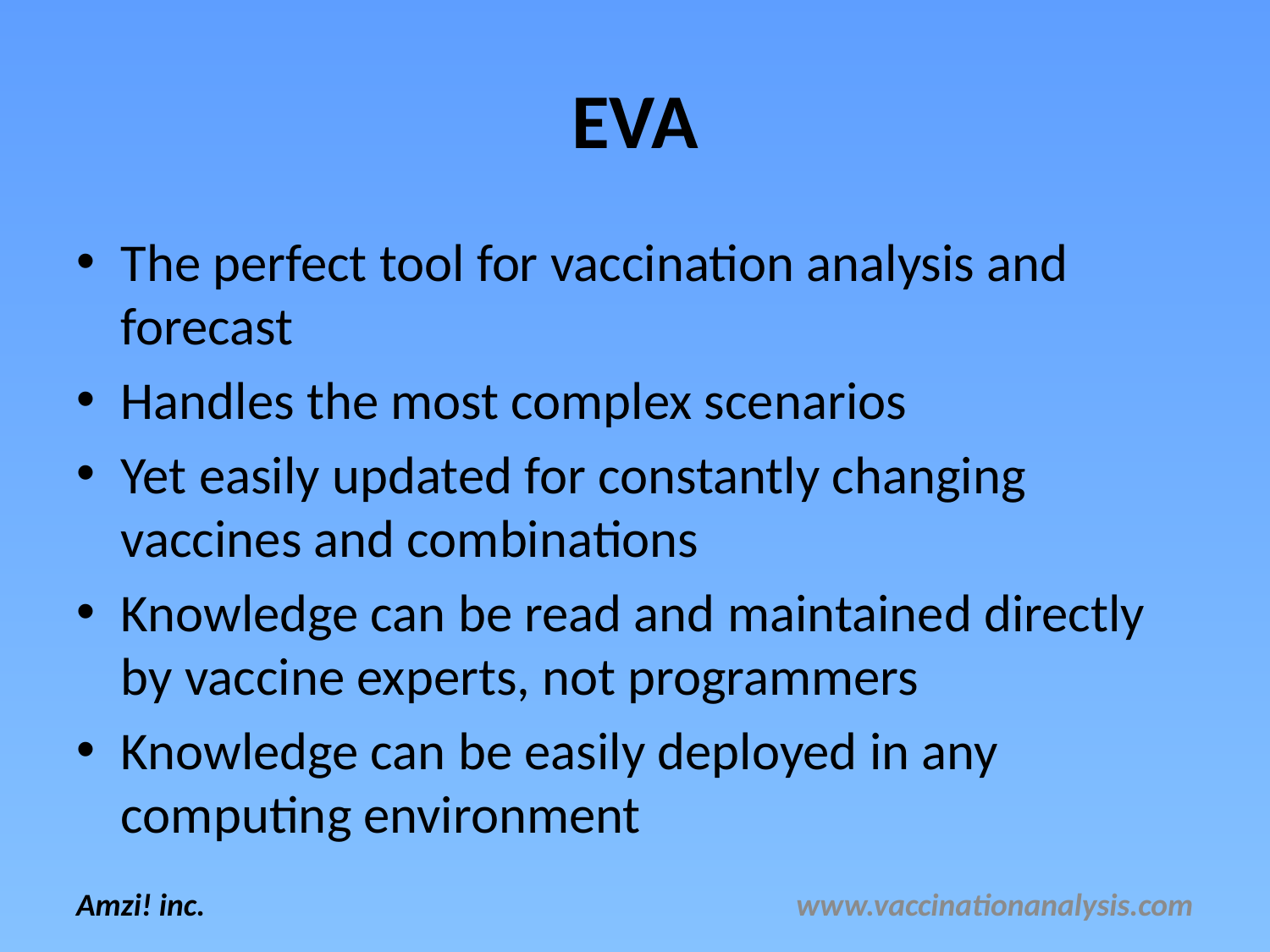

# EVA
The perfect tool for vaccination analysis and forecast
Handles the most complex scenarios
Yet easily updated for constantly changing vaccines and combinations
Knowledge can be read and maintained directly by vaccine experts, not programmers
Knowledge can be easily deployed in any computing environment
www.vaccinationanalysis.com